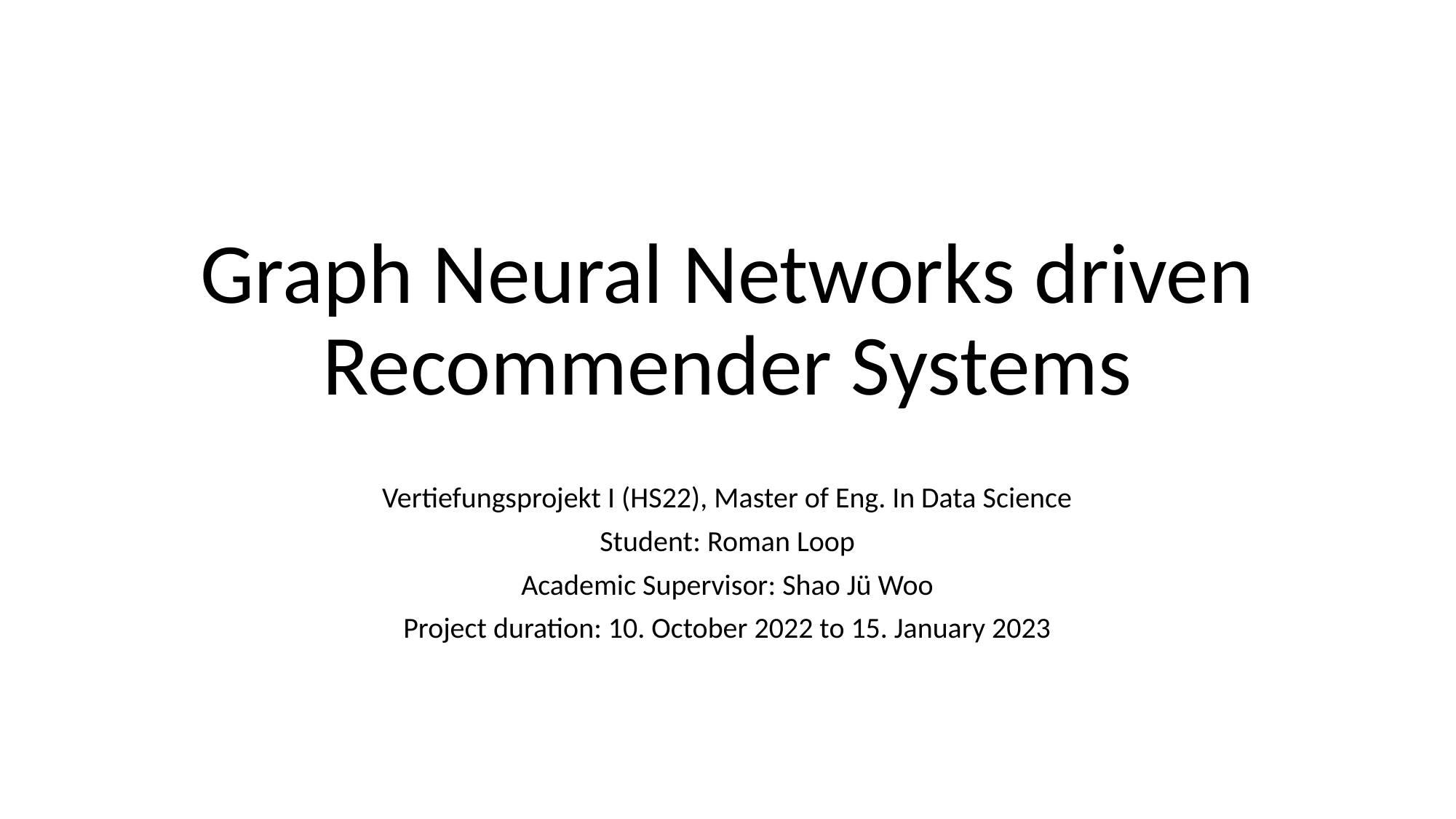

# Graph Neural Networks driven Recommender Systems

Vertiefungsprojekt I (HS22), Master of Eng. In Data Science
Student: Roman Loop
Academic Supervisor: Shao Jü Woo
Project duration: 10. October 2022 to 15. January 2023